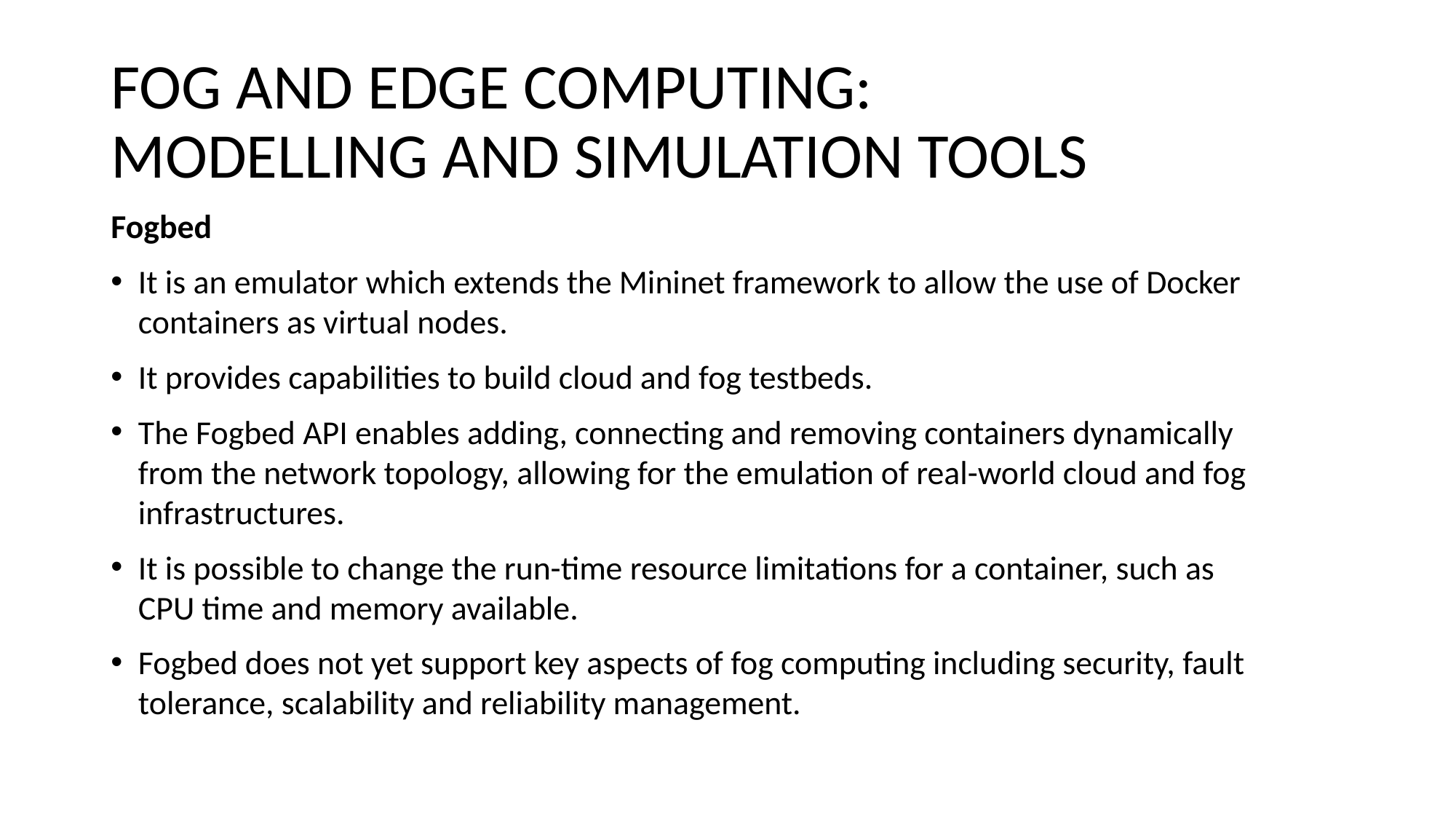

# FOG AND EDGE COMPUTING: MODELLING AND SIMULATION TOOLS
Fogbed
It is an emulator which extends the Mininet framework to allow the use of Docker containers as virtual nodes.
It provides capabilities to build cloud and fog testbeds.
The Fogbed API enables adding, connecting and removing containers dynamically from the network topology, allowing for the emulation of real-world cloud and fog infrastructures.
It is possible to change the run-time resource limitations for a container, such as CPU time and memory available.
Fogbed does not yet support key aspects of fog computing including security, fault tolerance, scalability and reliability management.